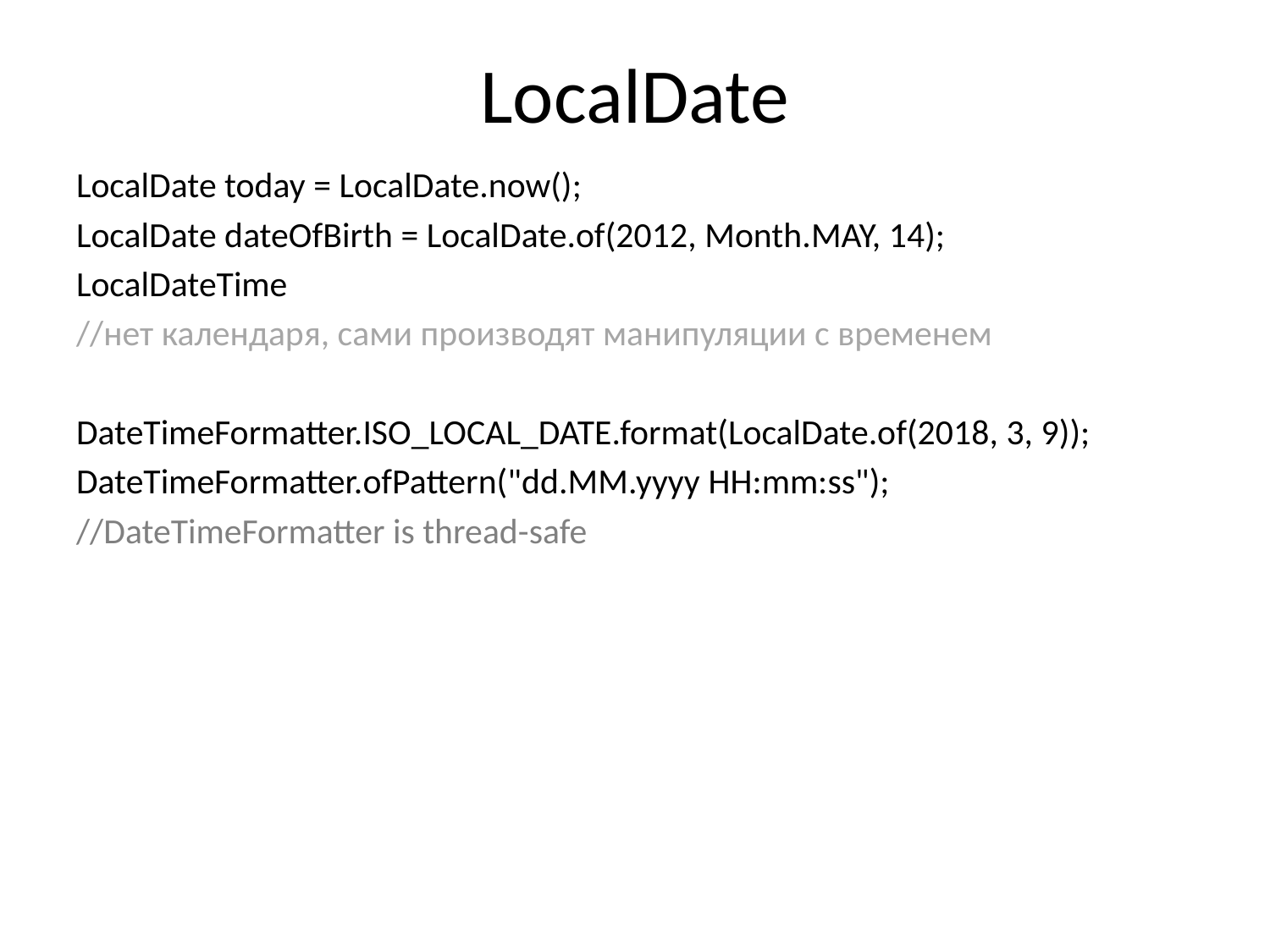

# LocalDate
LocalDate today = LocalDate.now();
LocalDate dateOfBirth = LocalDate.of(2012, Month.MAY, 14);
LocalDateTime
//нет календаря, сами производят манипуляции с временем

DateTimeFormatter.ISO_LOCAL_DATE.format(LocalDate.of(2018, 3, 9));
DateTimeFormatter.ofPattern("dd.MM.yyyy HH:mm:ss");
//DateTimeFormatter is thread-safe